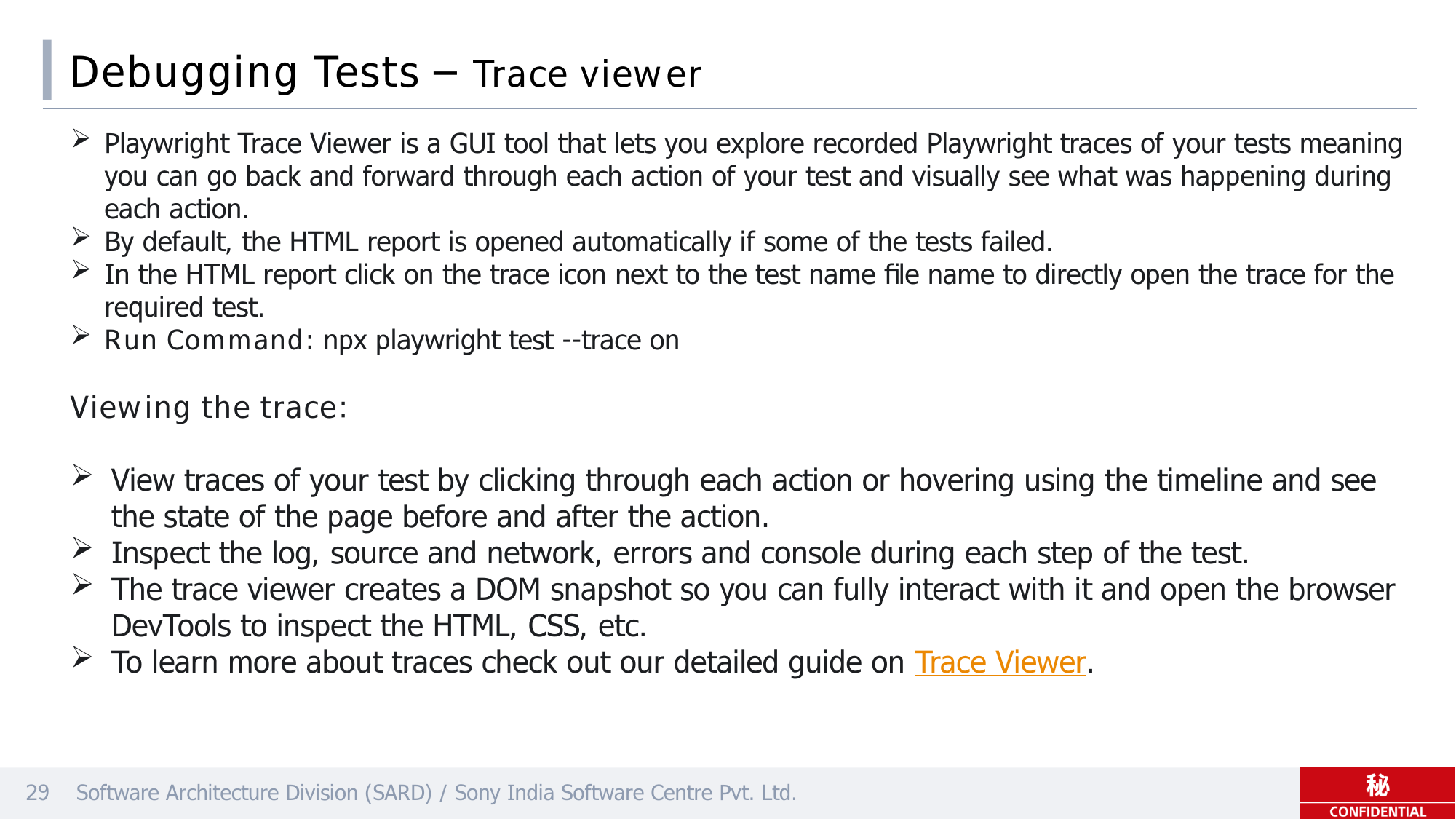

# Debugging Tests – Trace viewer
Playwright Trace Viewer is a GUI tool that lets you explore recorded Playwright traces of your tests meaning you can go back and forward through each action of your test and visually see what was happening during each action.
By default, the HTML report is opened automatically if some of the tests failed.
In the HTML report click on the trace icon next to the test name file name to directly open the trace for the required test.
Run Command: npx playwright test --trace on

Viewing the trace:

View traces of your test by clicking through each action or hovering using the timeline and see the state of the page before and after the action.
Inspect the log, source and network, errors and console during each step of the test.
The trace viewer creates a DOM snapshot so you can fully interact with it and open the browser DevTools to inspect the HTML, CSS, etc.
To learn more about traces check out our detailed guide on Trace Viewer.